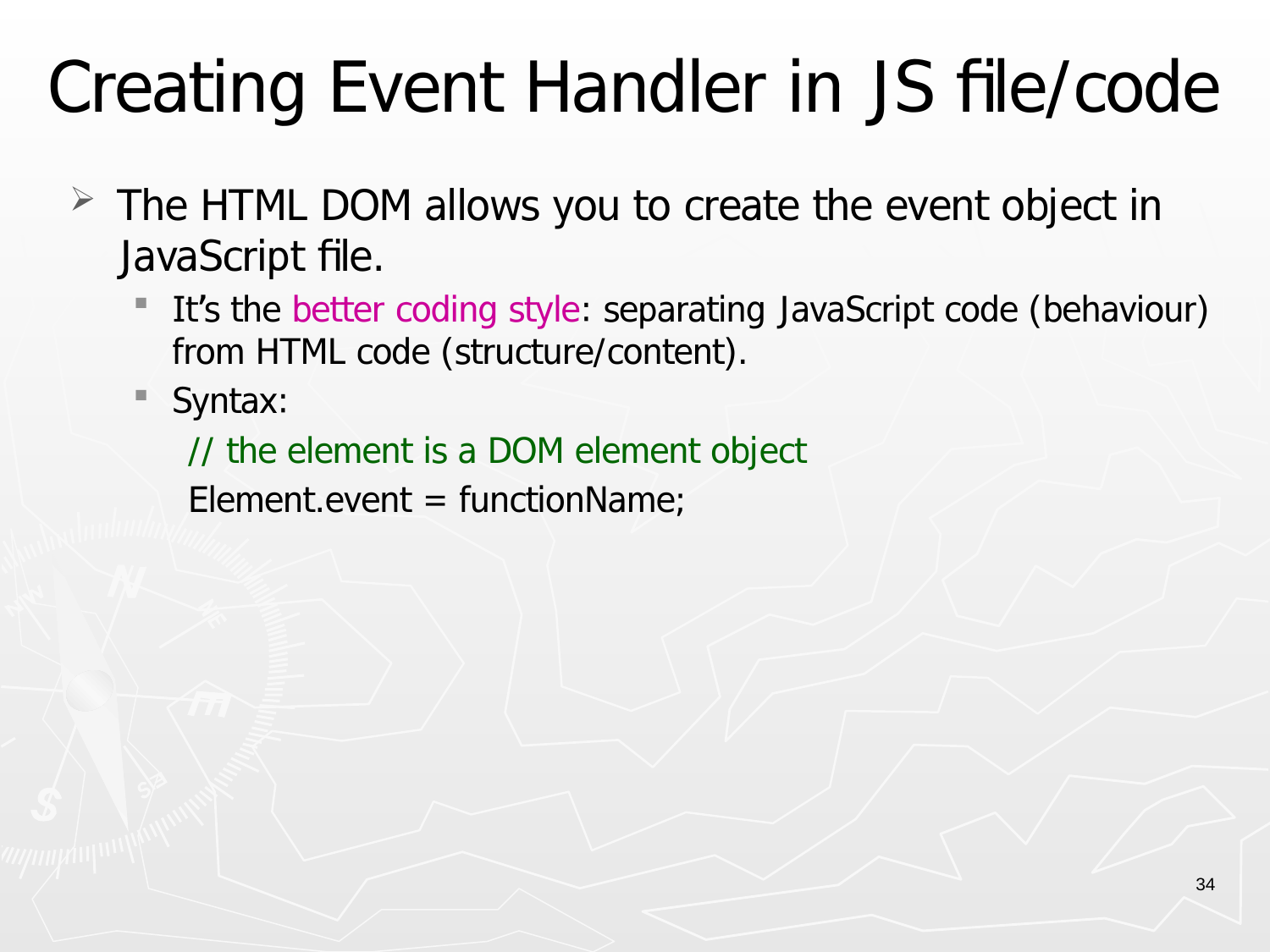

# Creating Event Handler in JS file/code
The HTML DOM allows you to create the event object in JavaScript file.
It’s the better coding style: separating JavaScript code (behaviour) from HTML code (structure/content).
Syntax:
// the element is a DOM element object
Element.event = functionName;

34